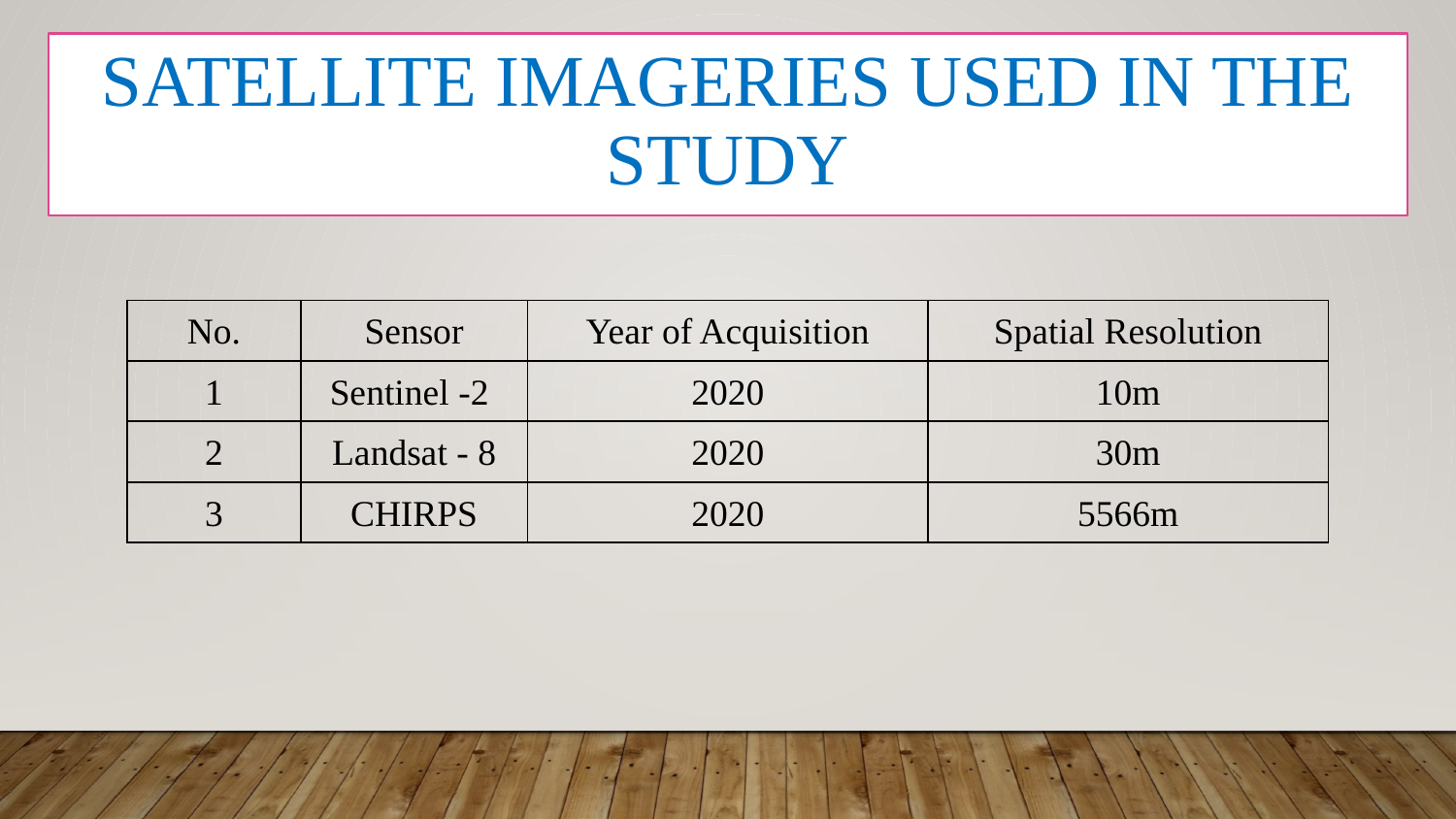

# Satellite imageries used in the study
| No. | Sensor | Year of Acquisition | Spatial Resolution |
| --- | --- | --- | --- |
| 1 | Sentinel -2 | 2020 | 10m |
| 2 | Landsat - 8 | 2020 | 30m |
| 3 | CHIRPS | 2020 | 5566m |